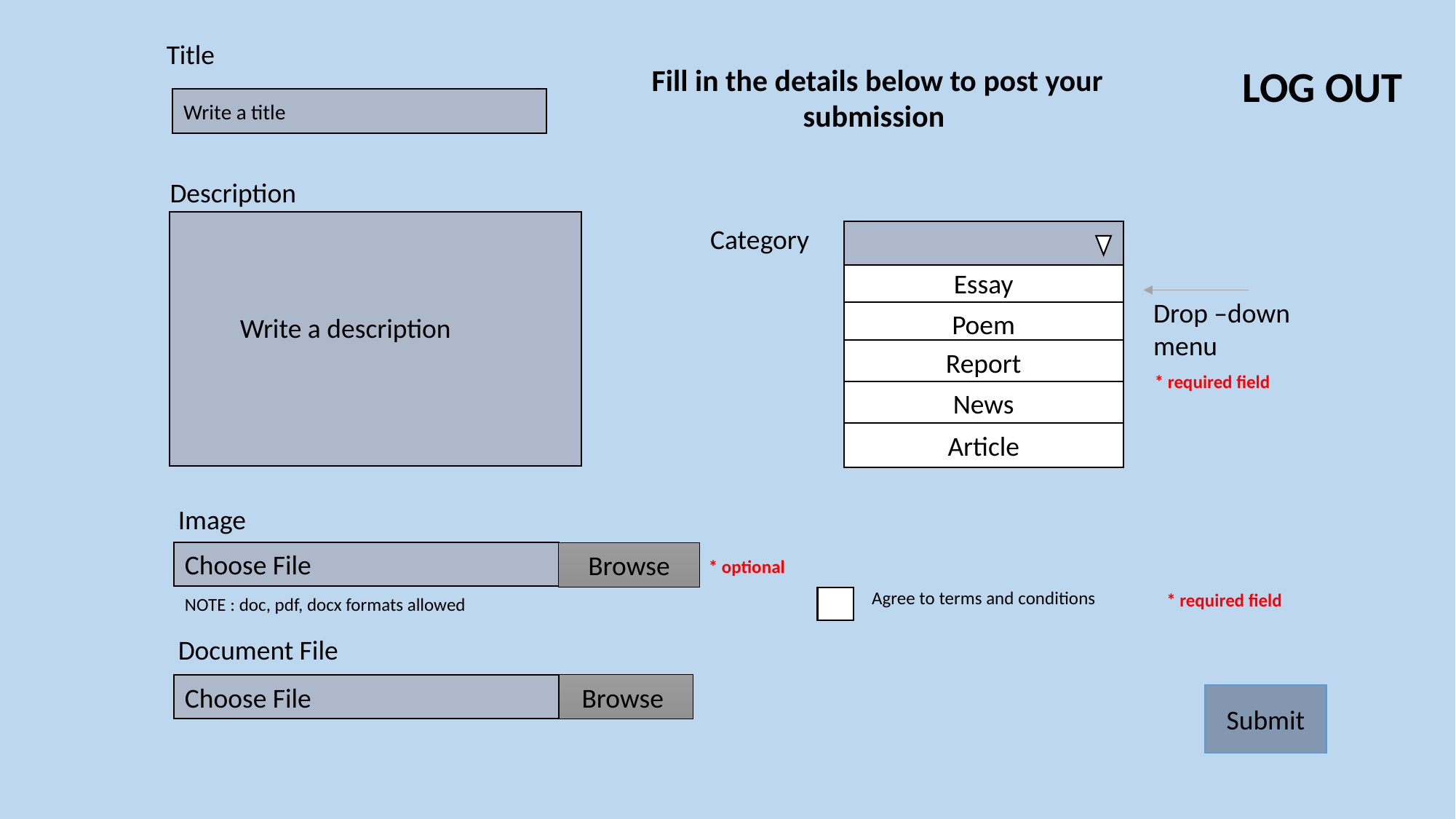

Title
LOG OUT
Fill in the details below to post your submission

Write a title
Description

Category

Essay
Poem
Report
News
* required field
Article
Drop –down menu
Write a description
Image
Choose File
Browse
* optional
Agree to terms and conditions
* required field

NOTE : doc, pdf, docx formats allowed
Document File
Choose File
Browse
Submit